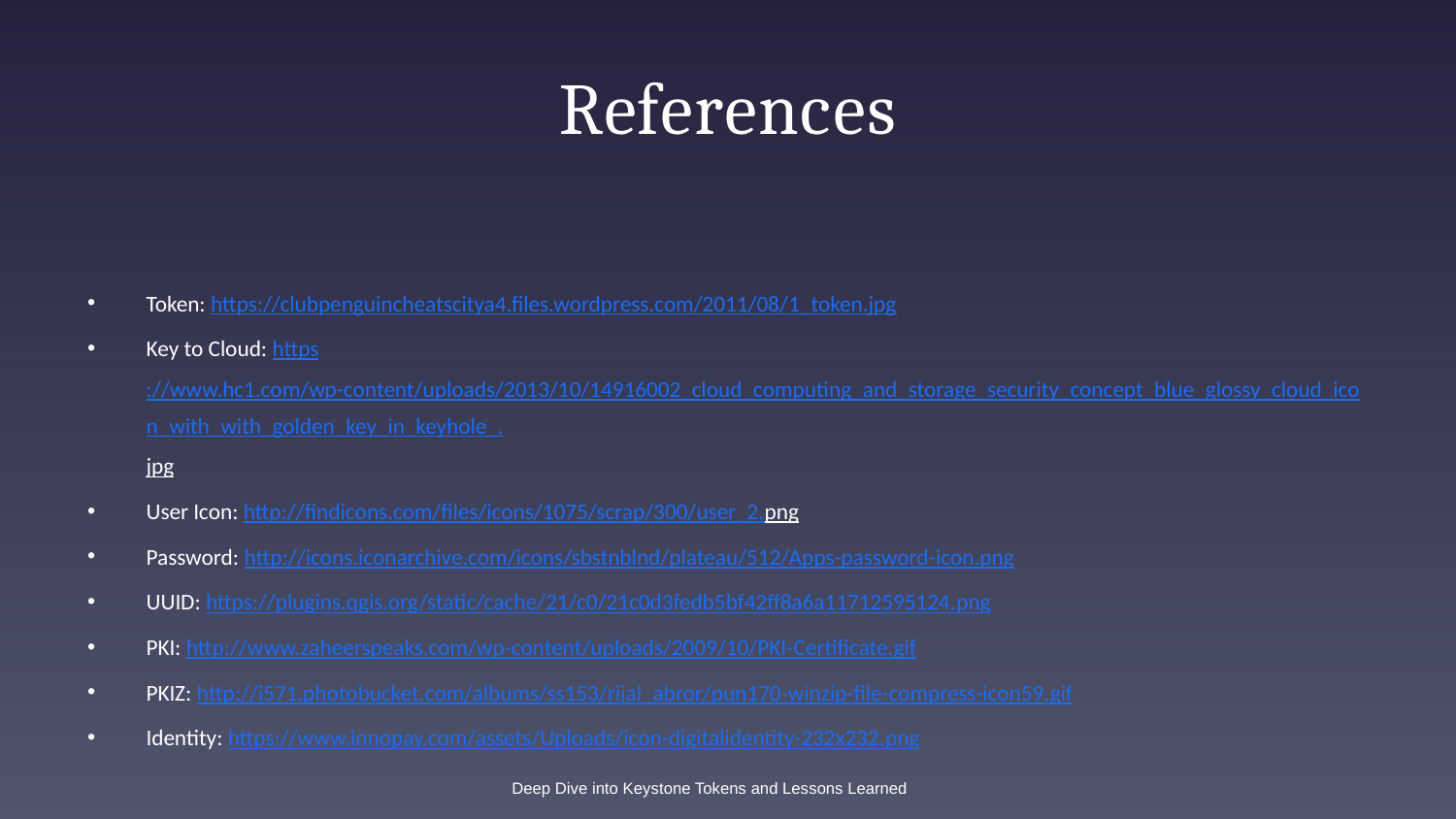

# References

Token: https://clubpenguincheatscitya4.files.wordpress.com/2011/08/1_token.jpg
Key to Cloud: https://www.hc1.com/wp-content/uploads/2013/10/14916002_cloud_computing_and_storage_security_concept_blue_glossy_cloud_icon_with_with_golden_key_in_keyhole_.jpg
User Icon: http://findicons.com/files/icons/1075/scrap/300/user_2.png
Password: http://icons.iconarchive.com/icons/sbstnblnd/plateau/512/Apps-password-icon.png
UUID: https://plugins.qgis.org/static/cache/21/c0/21c0d3fedb5bf42ff8a6a11712595124.png
PKI: http://www.zaheerspeaks.com/wp-content/uploads/2009/10/PKI-Certificate.gif
PKIZ: http://i571.photobucket.com/albums/ss153/rijal_abror/pun170-winzip-file-compress-icon59.gif
Identity: https://www.innopay.com/assets/Uploads/icon-digitalidentity-232x232.png

Deep Dive into Keystone Tokens and Lessons Learned